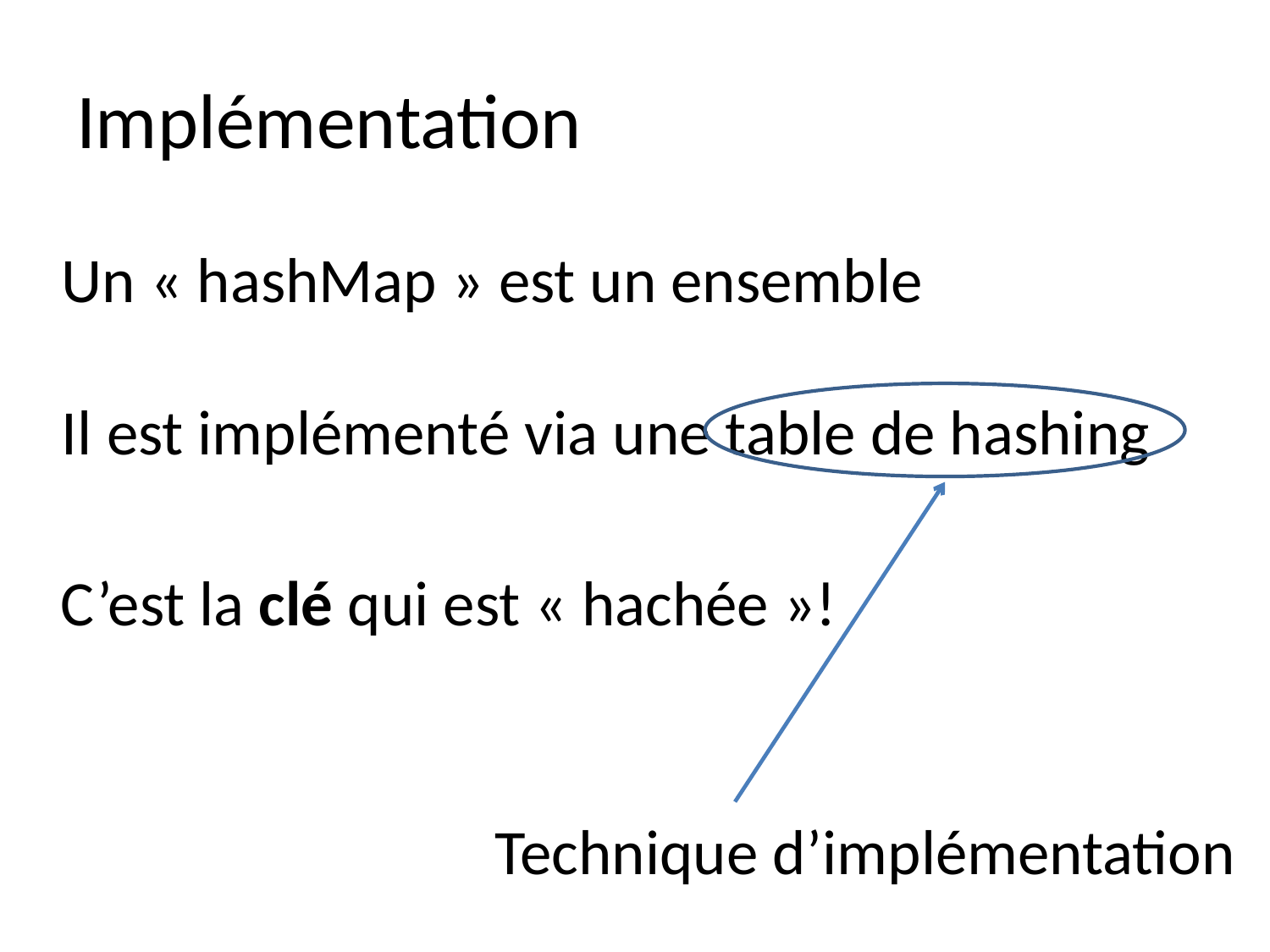

# Implémentation
Un « hashMap » est un ensemble

Il est implémenté via une table de hashing

C’est la clé qui est « hachée »!
Technique d’implémentation